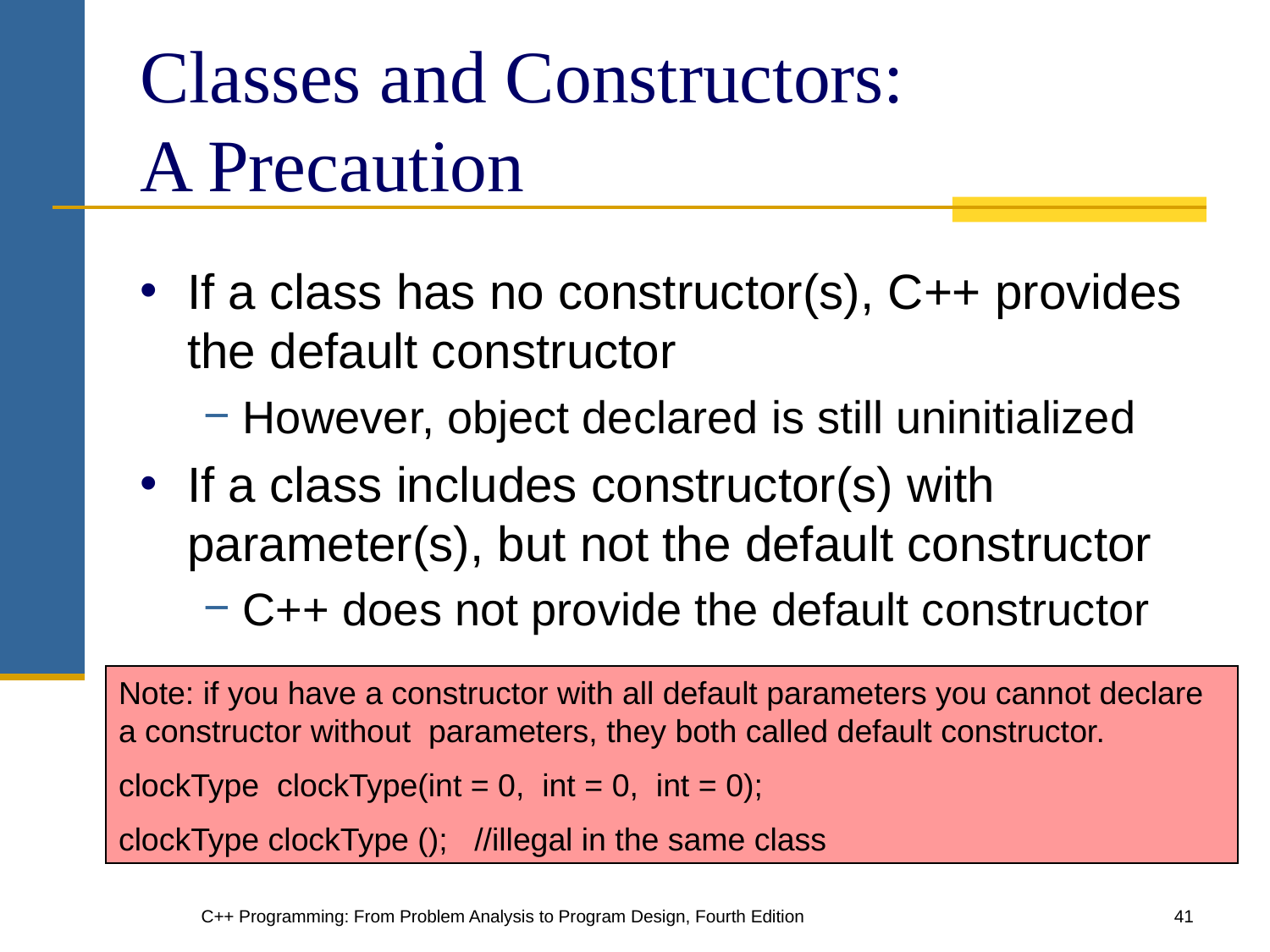

# Classes and Constructors:              A Precaution
If a class has no constructor(s), C++ provides the default constructor
However, object declared is still uninitialized
If a class includes constructor(s) with parameter(s), but not the default constructor
C++ does not provide the default constructor
Note: if you have a constructor with all default parameters you cannot declare a constructor without  parameters, they both called default constructor.
clockType  clockType(int = 0,  int = 0,  int = 0);
clockType clockType ();   //illegal in the same class
C++ Programming: From Problem Analysis to Program Design, Fourth Edition
41